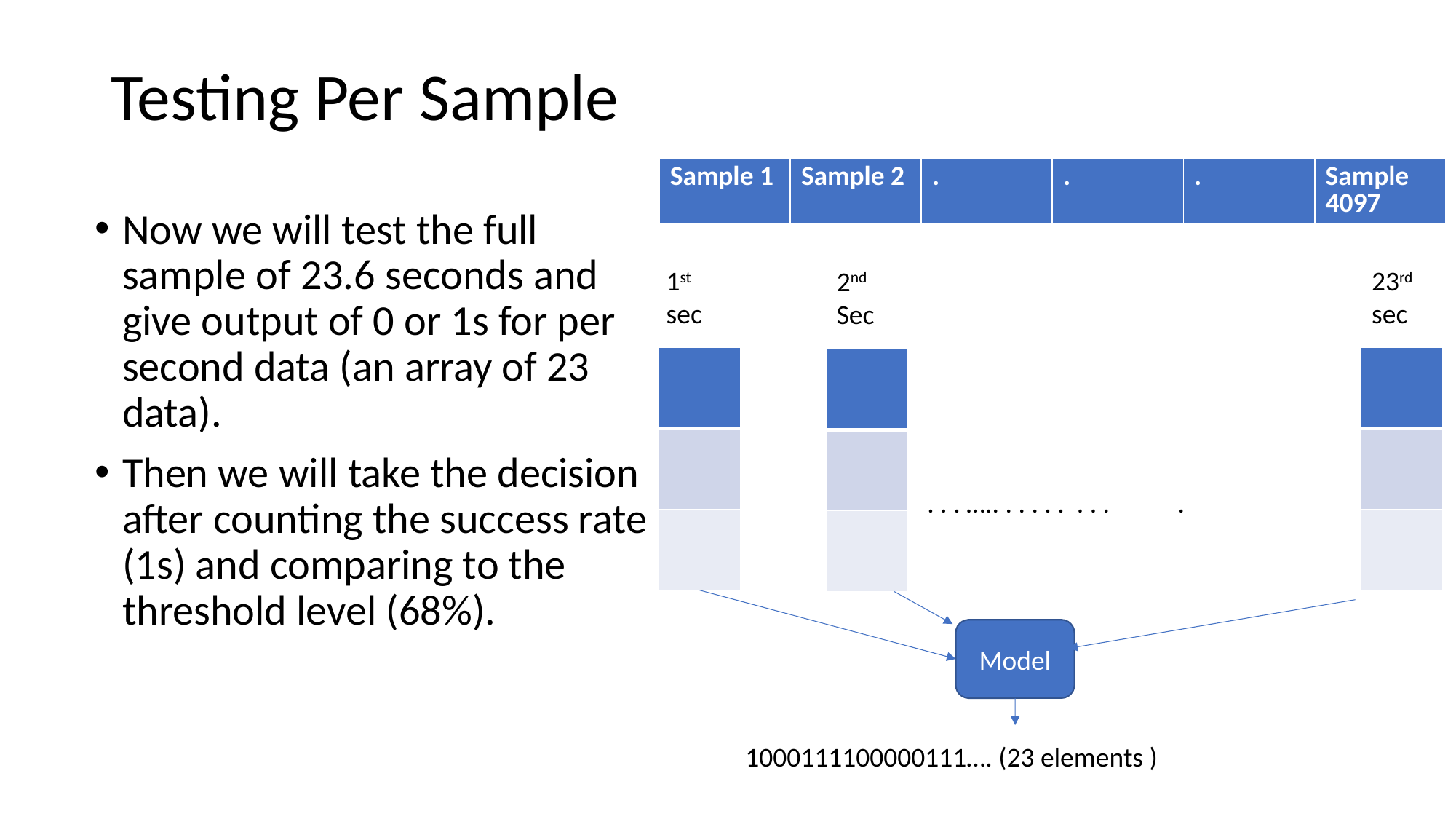

# Testing Per Sample
| Sample 1 | Sample 2 | . | . | . | Sample 4097 |
| --- | --- | --- | --- | --- | --- |
Now we will test the full sample of 23.6 seconds and give output of 0 or 1s for per second data (an array of 23 data).
Then we will take the decision after counting the success rate (1s) and comparing to the threshold level (68%).
1st sec
23rd sec
2nd Sec
|  |
| --- |
|  |
|  |
|  |
| --- |
|  |
|  |
|  |
| --- |
|  |
|  |
. . . ….. . . . . .  . . .           .
Model
1000111100000111…. (23 elements )